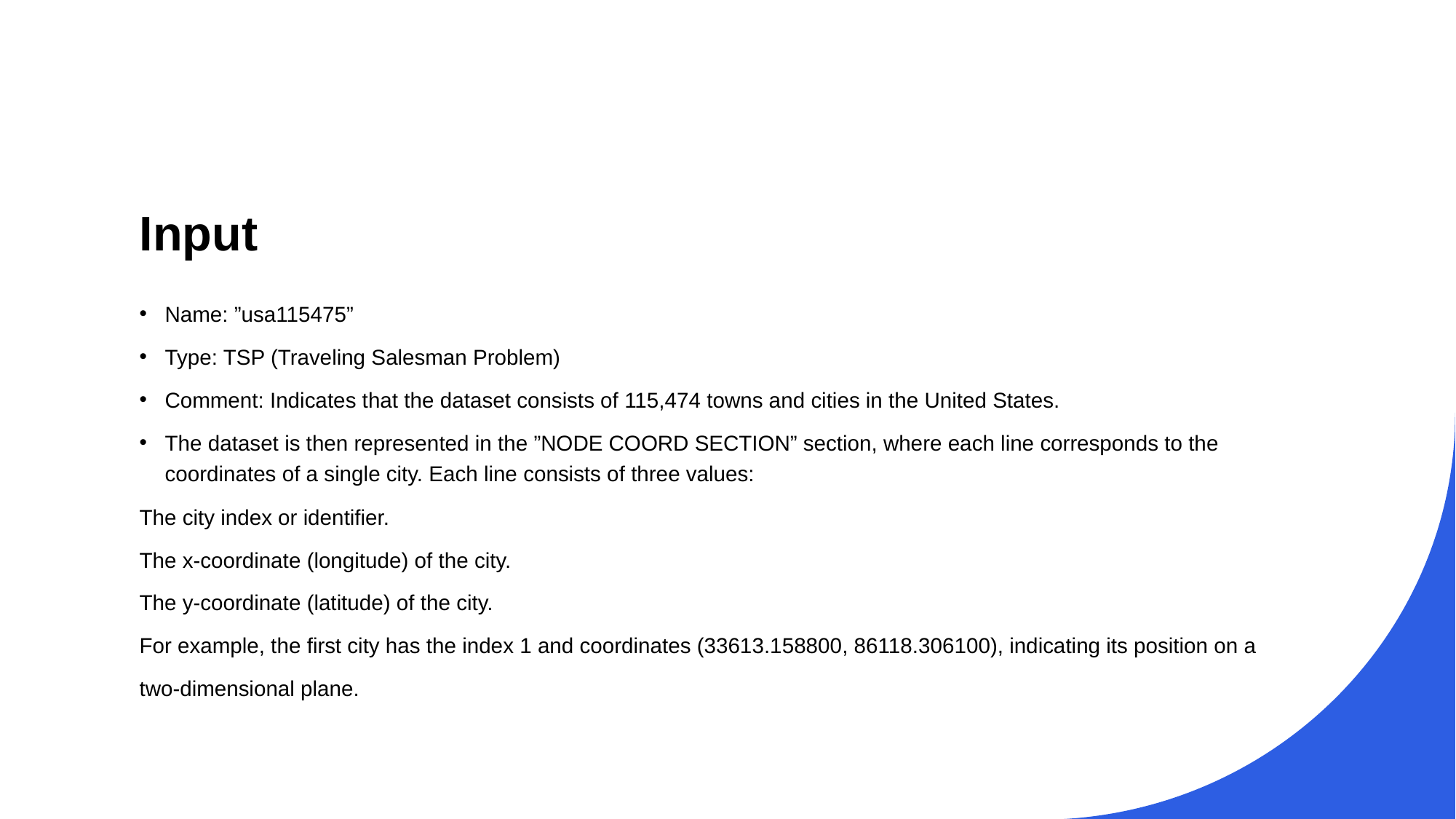

# Input
Name: ”usa115475”
Type: TSP (Traveling Salesman Problem)
Comment: Indicates that the dataset consists of 115,474 towns and cities in the United States.
The dataset is then represented in the ”NODE COORD SECTION” section, where each line corresponds to the coordinates of a single city. Each line consists of three values:
The city index or identifier.
The x-coordinate (longitude) of the city.
The y-coordinate (latitude) of the city.
For example, the first city has the index 1 and coordinates (33613.158800, 86118.306100), indicating its position on a
two-dimensional plane.